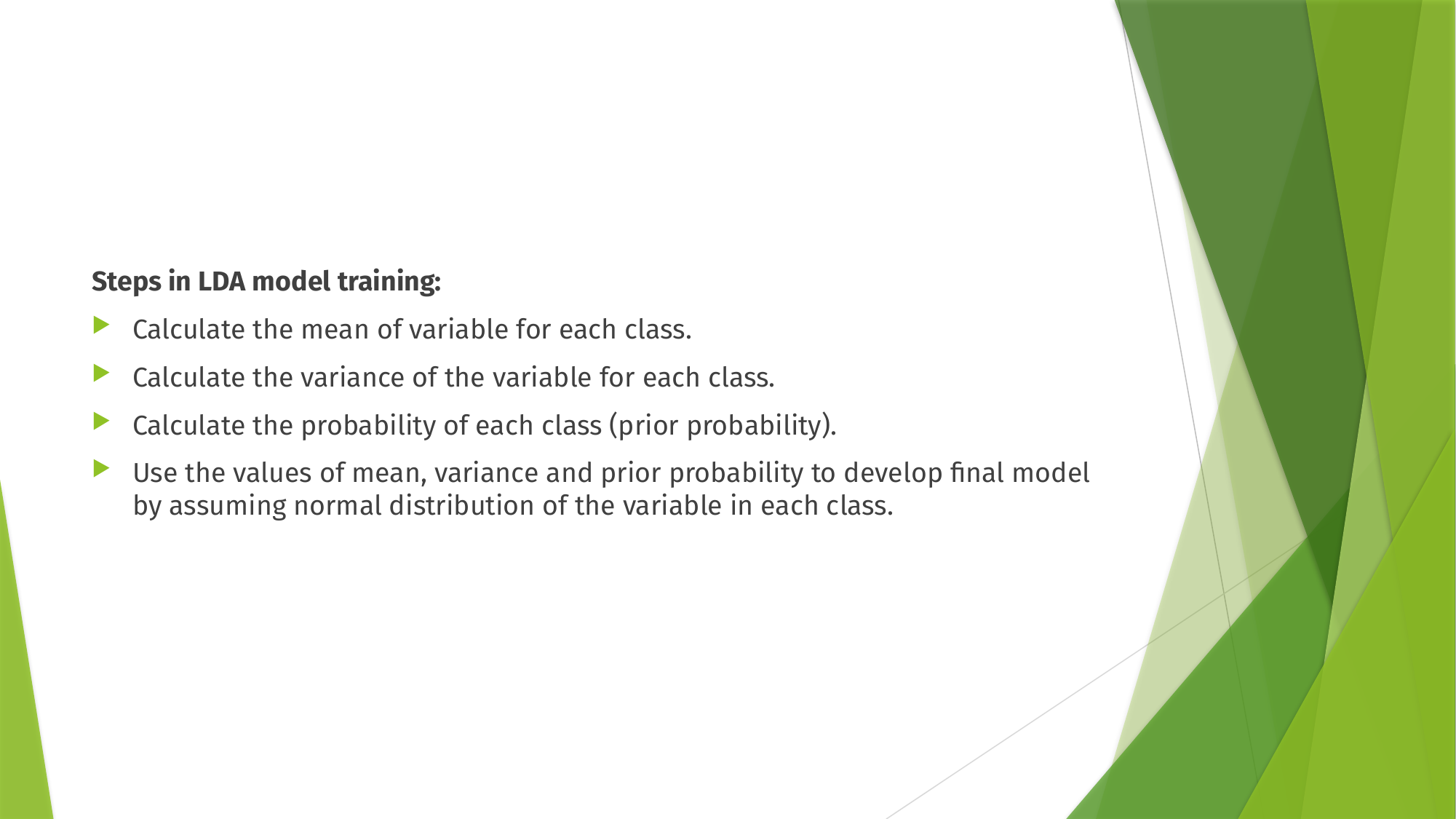

#
Steps in LDA model training:
Calculate the mean of variable for each class.
Calculate the variance of the variable for each class.
Calculate the probability of each class (prior probability).
Use the values of mean, variance and prior probability to develop final model by assuming normal distribution of the variable in each class.